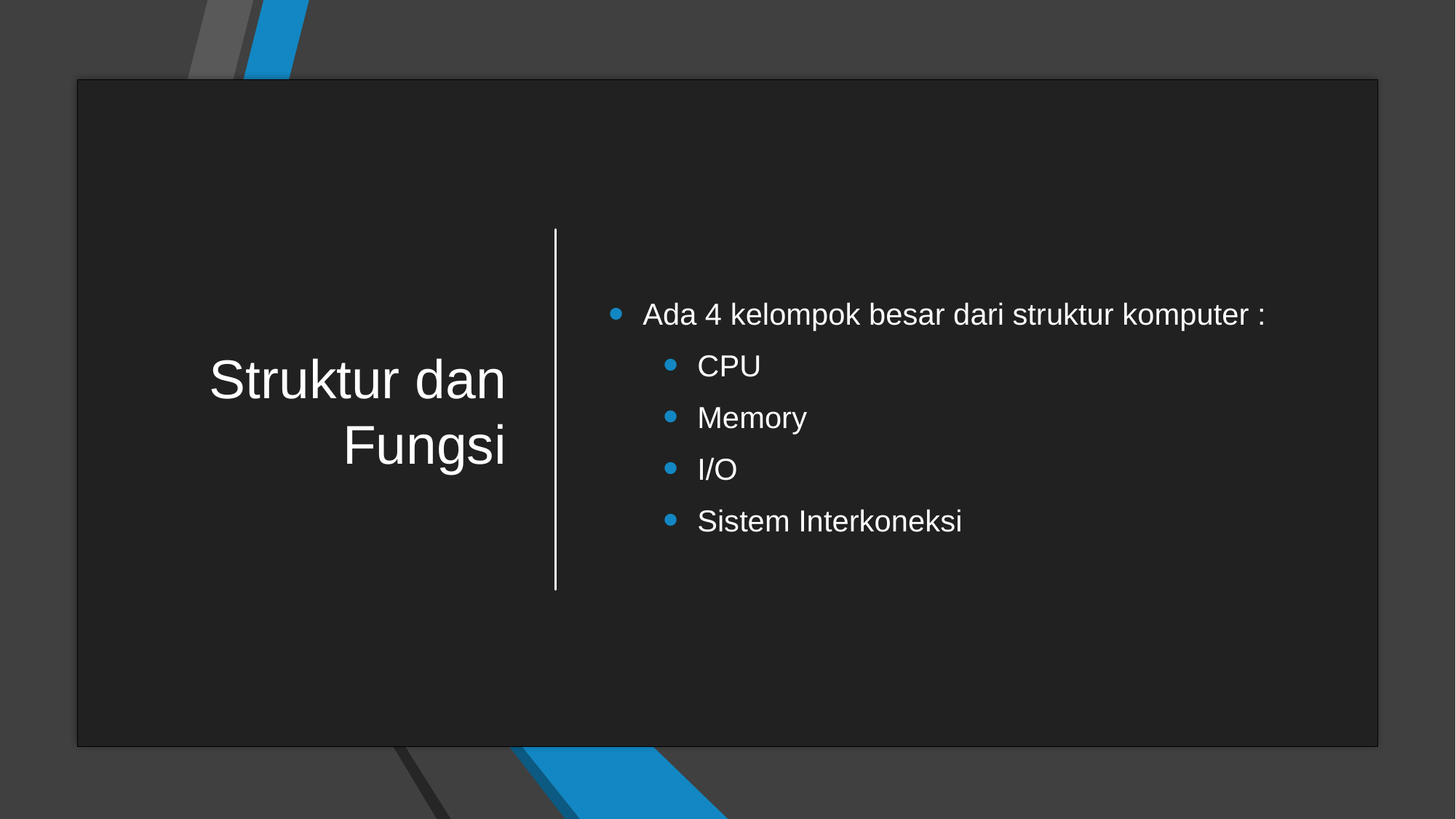

# Struktur dan Fungsi
Ada 4 kelompok besar dari struktur komputer :
CPU
Memory
I/O
Sistem Interkoneksi
9
Program Studi Teknologi Rekayasa Internet Teknik Elektro PENS